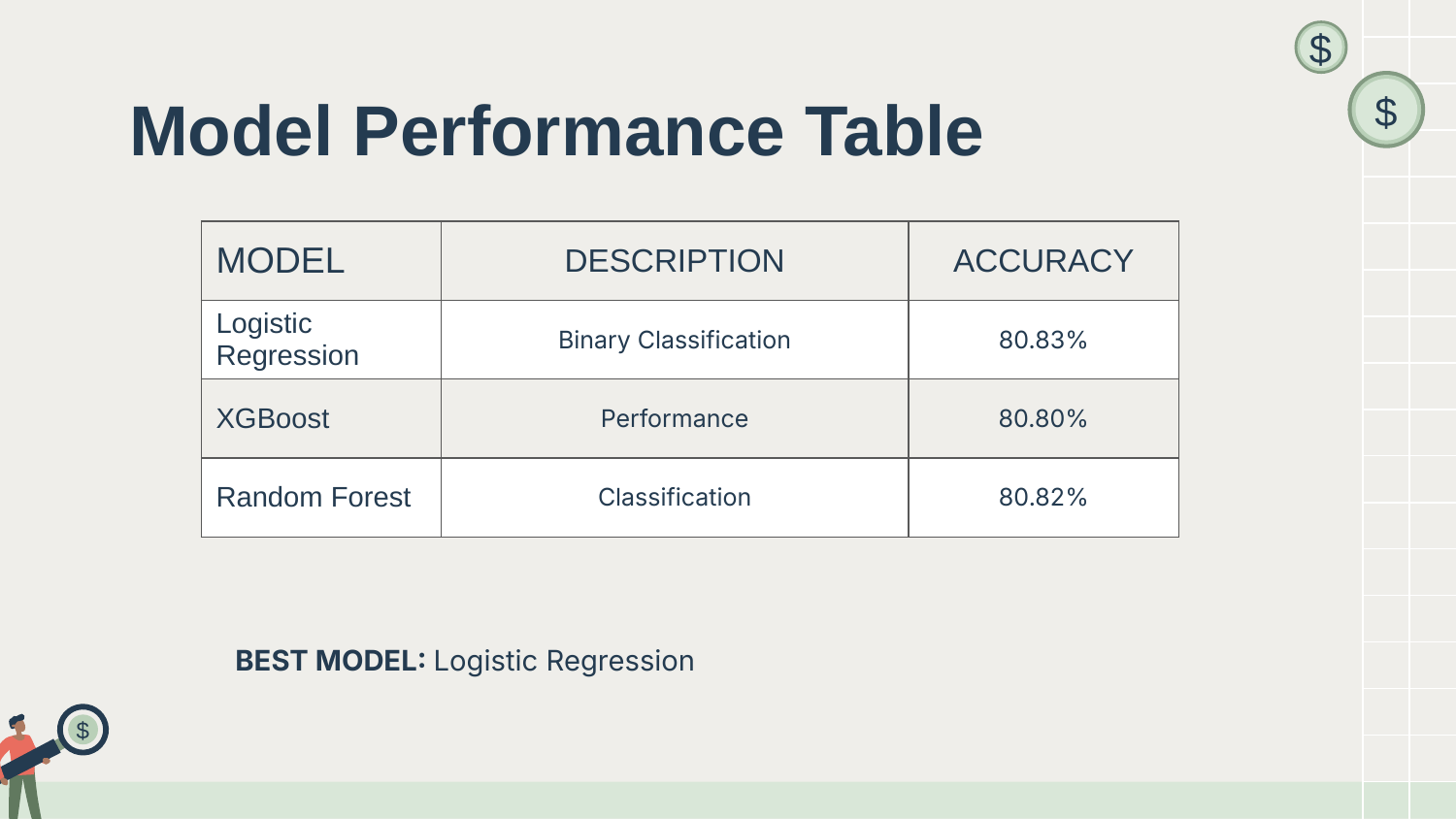

# Model Performance Table
| MODEL | DESCRIPTION | ACCURACY |
| --- | --- | --- |
| Logistic Regression | Binary Classification | 80.83% |
| XGBoost | Performance | 80.80% |
| Random Forest | Classification | 80.82% |
BEST MODEL: Logistic Regression